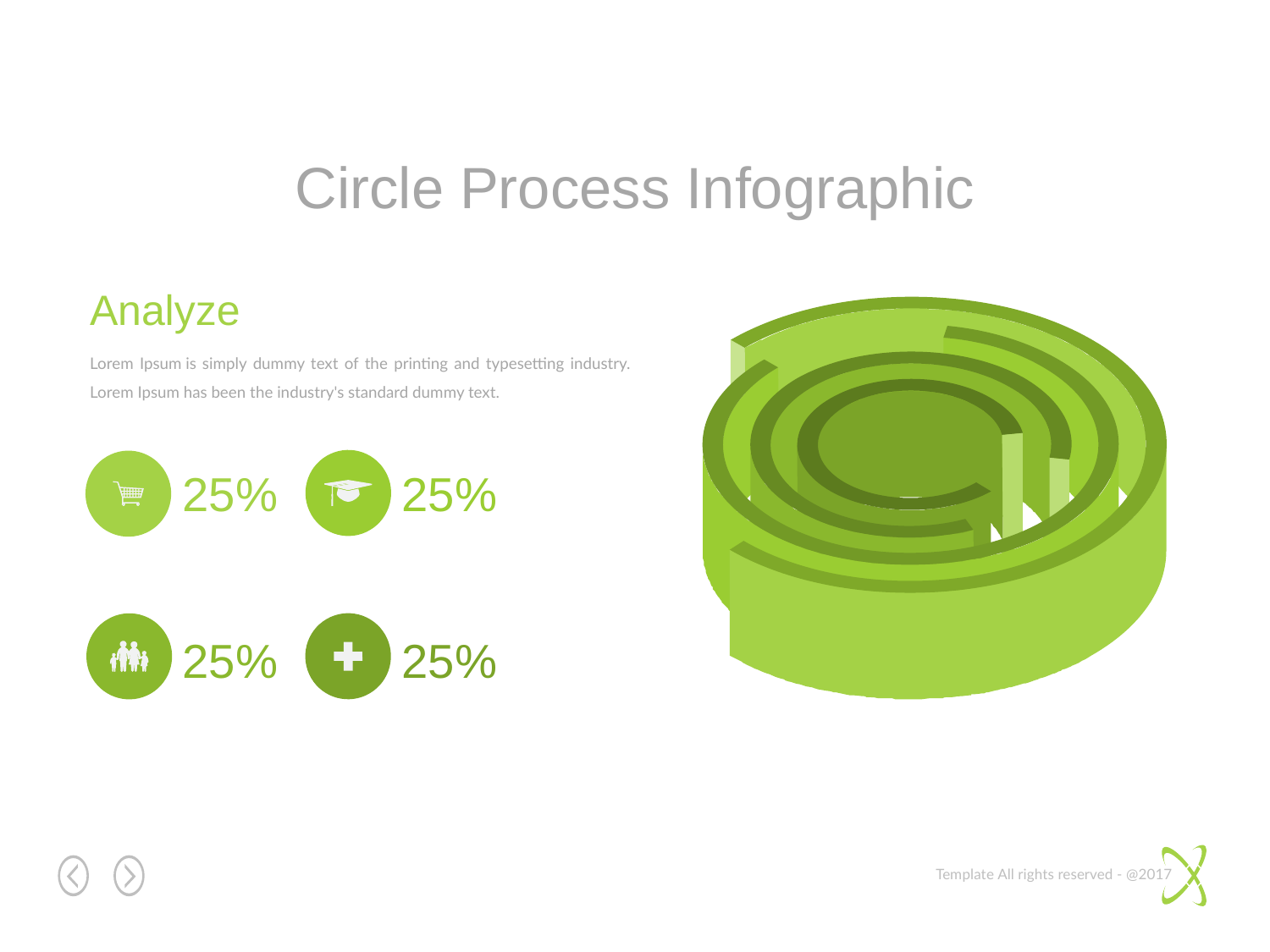

Circle Process Infographic
Analyze

Lorem Ipsum is simply dummy text of the printing and typesetting industry. Lorem Ipsum has been the industry's standard dummy text.

25%
25%

25%
25%